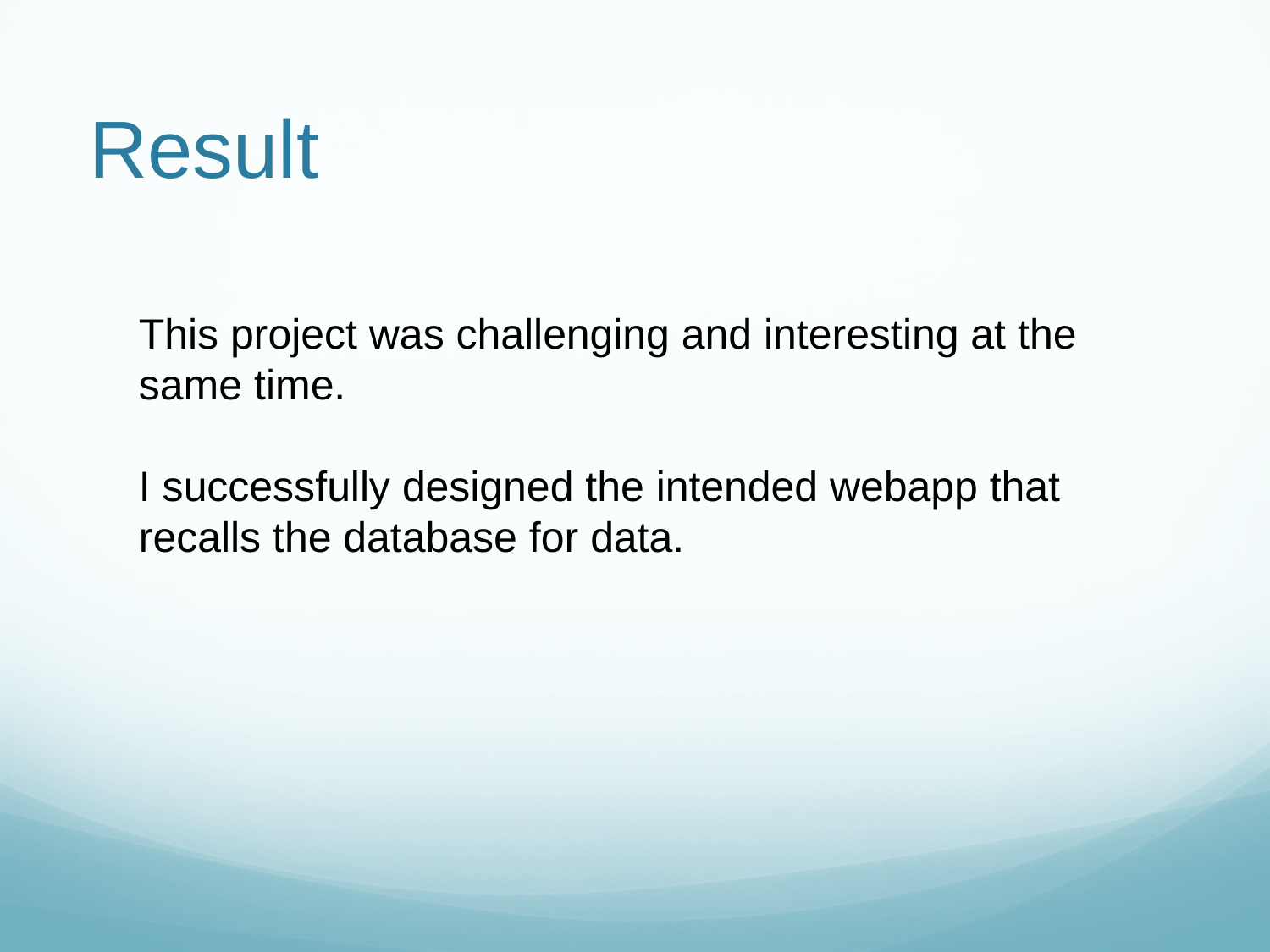

# Result
This project was challenging and interesting at the same time.

I successfully designed the intended webapp that recalls the database for data.